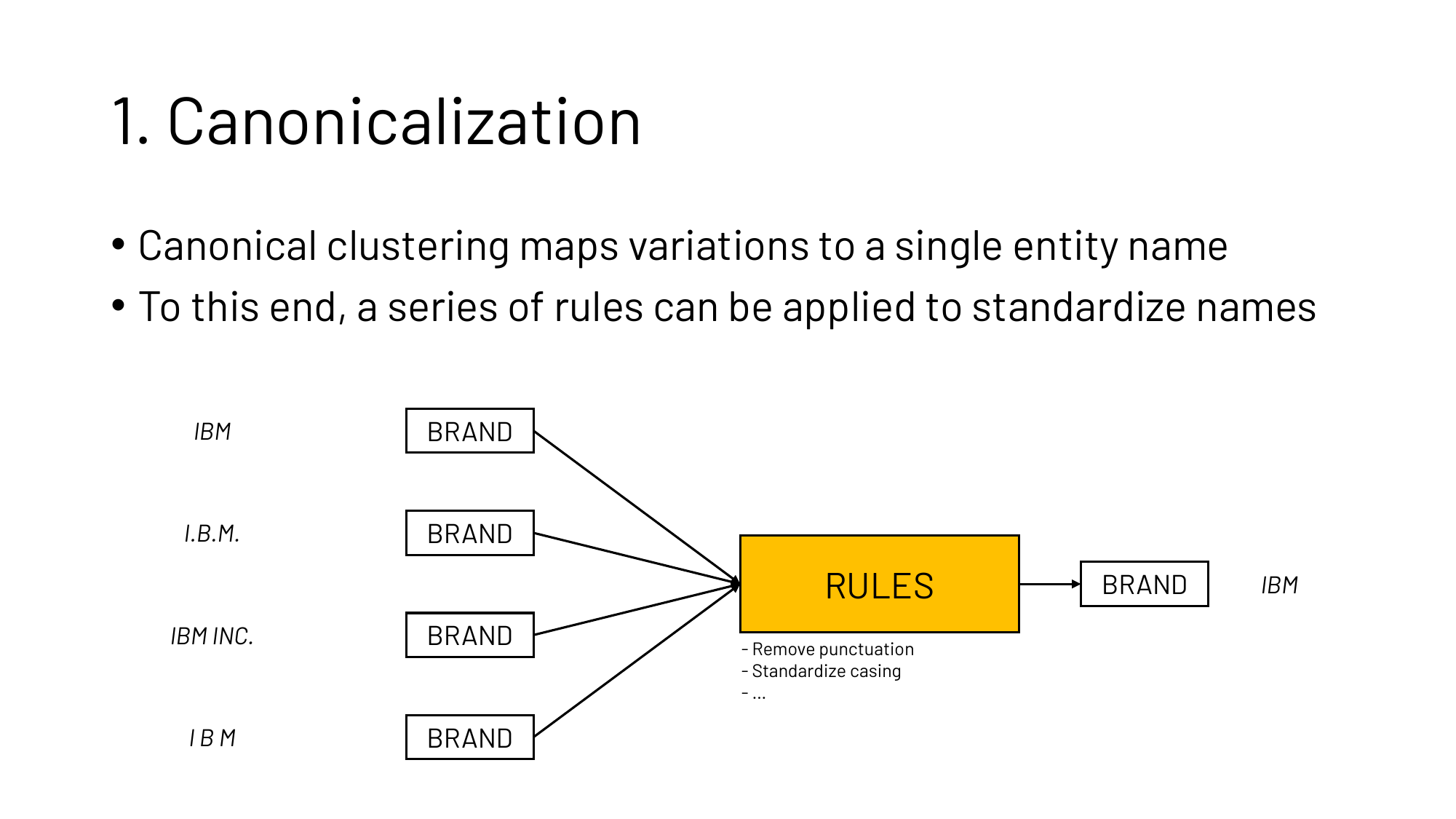

# 1. Canonicalization
Canonical clustering maps variations to a single entity name
To this end, a series of rules can be applied to standardize names
BRAND
IBM
BRAND
I.B.M.
RULES
BRAND
IBM
BRAND
IBM INC.
- Remove punctuation
- Standardize casing
- …
BRAND
I B M